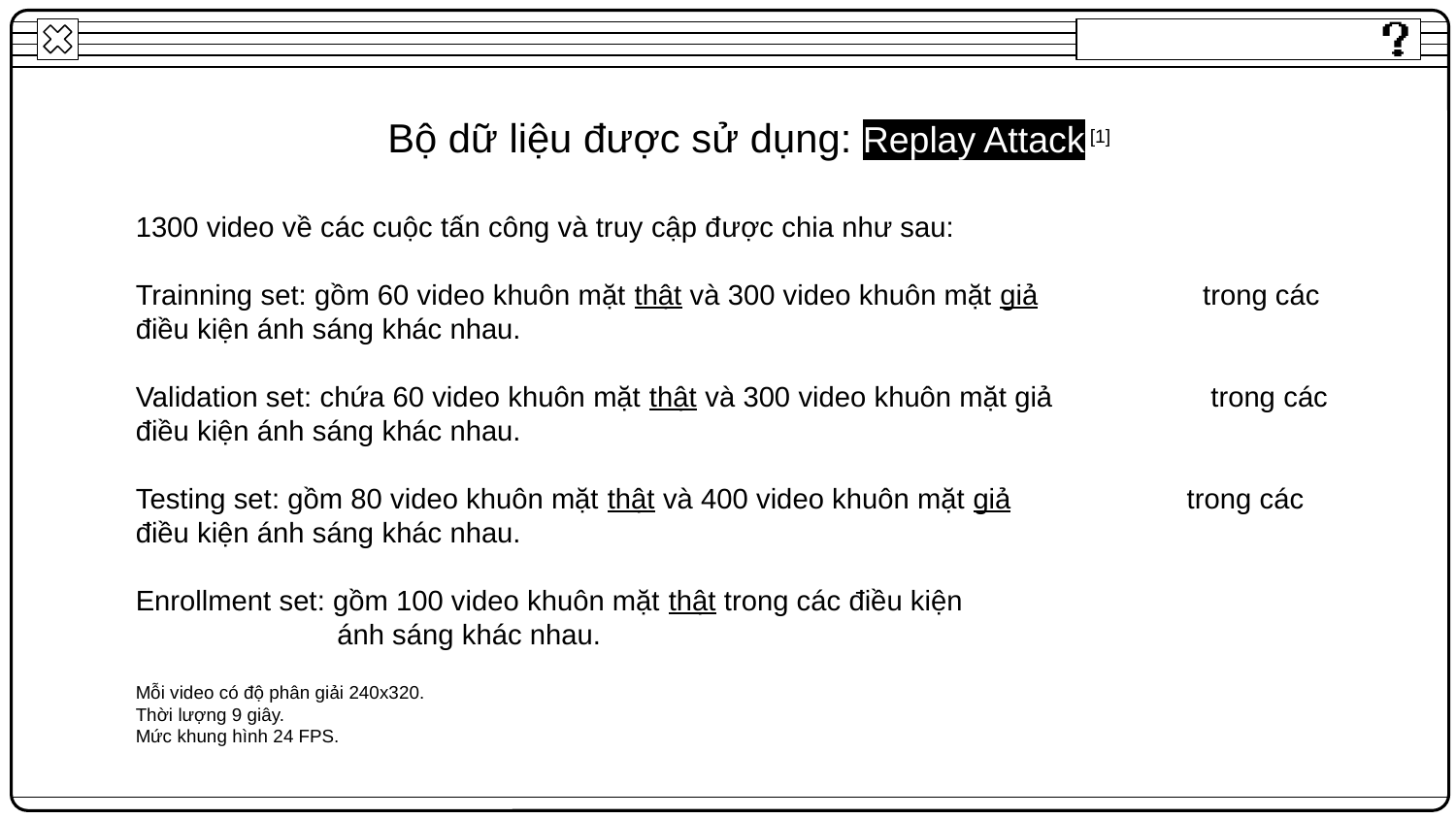

Bộ dữ liệu được sử dụng: Replay Attack [1]

1300 video về các cuộc tấn công và truy cập được chia như sau:

Trainning set: gồm 60 video khuôn mặt thật và 300 video khuôn mặt giả         	      trong các điều kiện ánh sáng khác nhau.

Validation set: chứa 60 video khuôn mặt thật và 300 video khuôn mặt giả 	       trong các điều kiện ánh sáng khác nhau.

Testing set: gồm 80 video khuôn mặt thật và 400 video khuôn mặt giả              	    trong các điều kiện ánh sáng khác nhau.

Enrollment set: gồm 100 video khuôn mặt thật trong các điều kiện
	       ánh sáng khác nhau.
Mỗi video có độ phân giải 240x320.
Thời lượng 9 giây.
Mức khung hình 24 FPS.